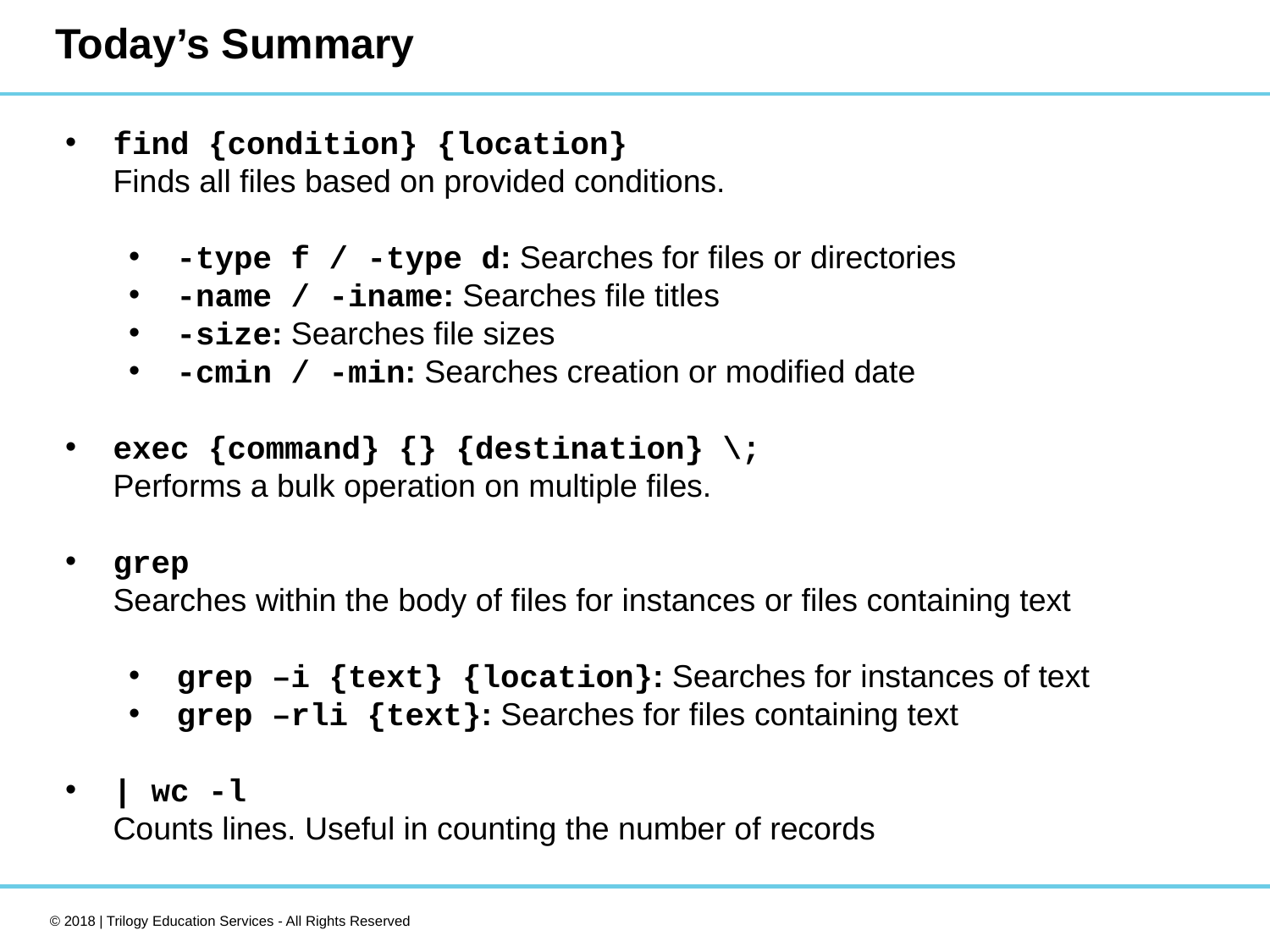

# Today’s Summary
find {condition} {location}
Finds all files based on provided conditions.

-type f / -type d: Searches for files or directories
-name / -iname: Searches file titles
-size: Searches file sizes
-cmin / -min: Searches creation or modified date

exec {command} {} {destination} \;
Performs a bulk operation on multiple files.

grep
Searches within the body of files for instances or files containing text

grep –i {text} {location}: Searches for instances of text
grep –rli {text}: Searches for files containing text

| wc -l
Counts lines. Useful in counting the number of records